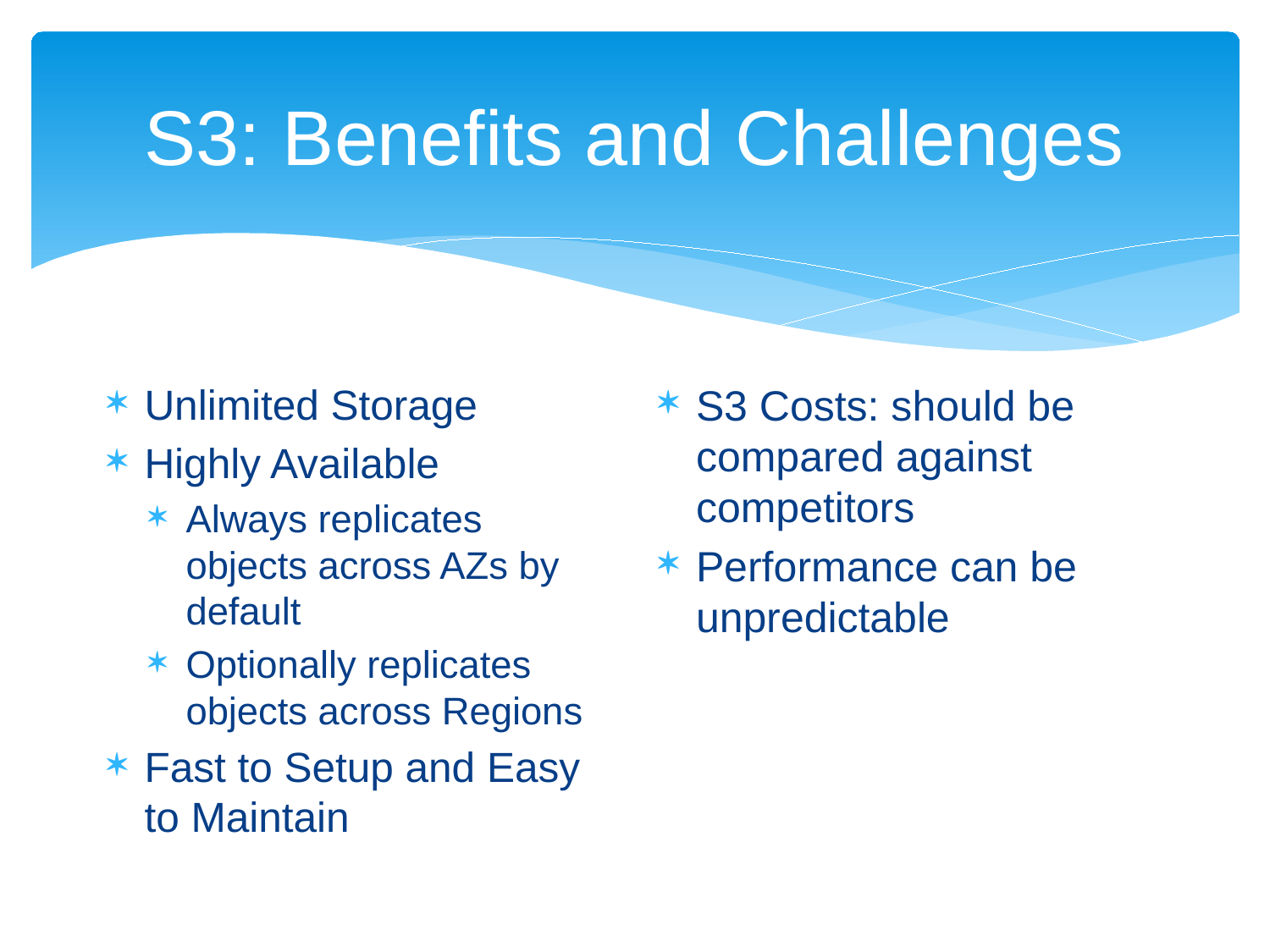

# S3: Benefits and Challenges
Unlimited Storage
Highly Available
Always replicates objects across AZs by default
Optionally replicates objects across Regions
Fast to Setup and Easy to Maintain
S3 Costs: should be compared against competitors
Performance can be unpredictable